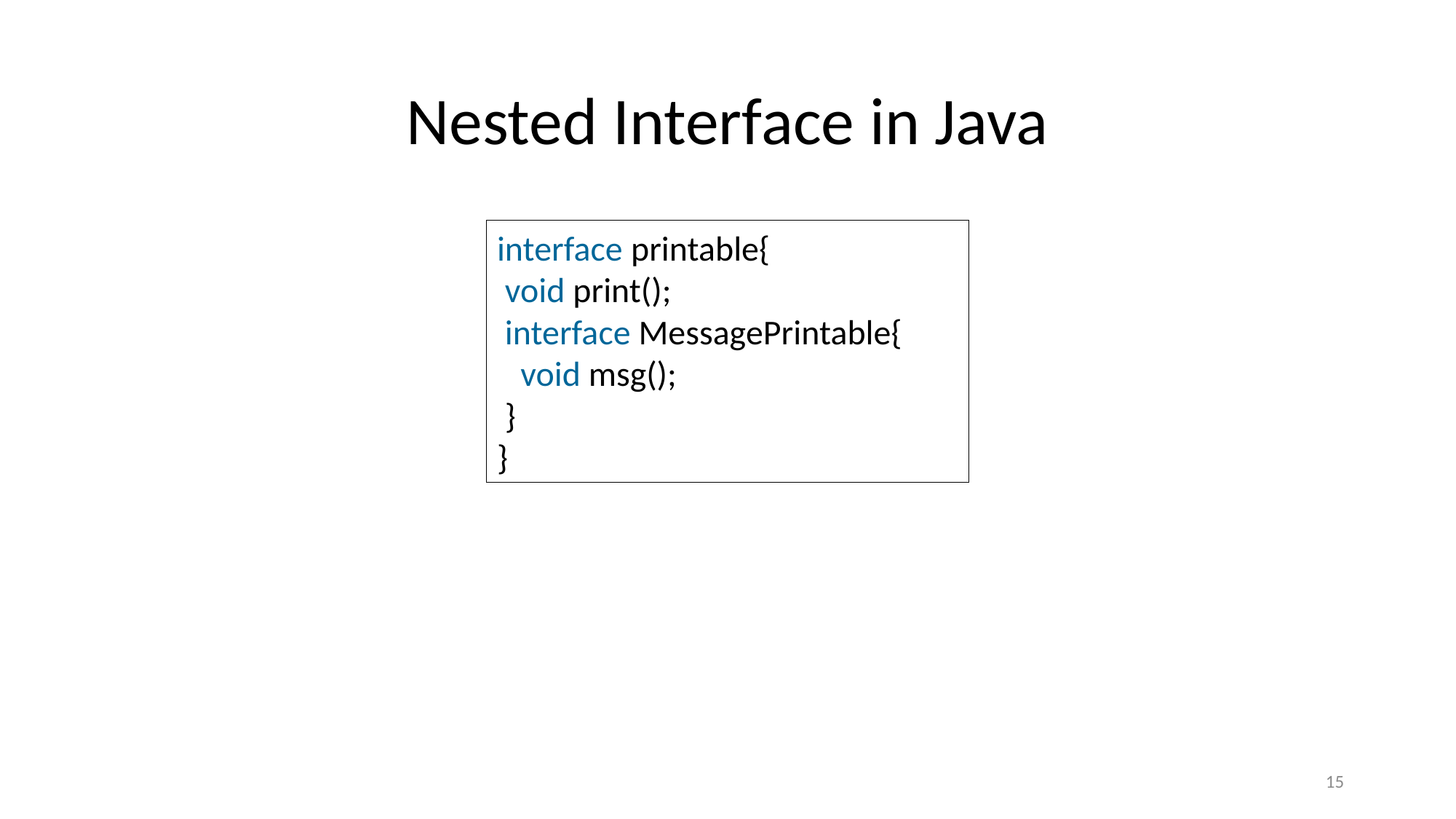

# Nested Interface in Java
interface printable{
 void print();
 interface MessagePrintable{
   void msg();
 }
}
15